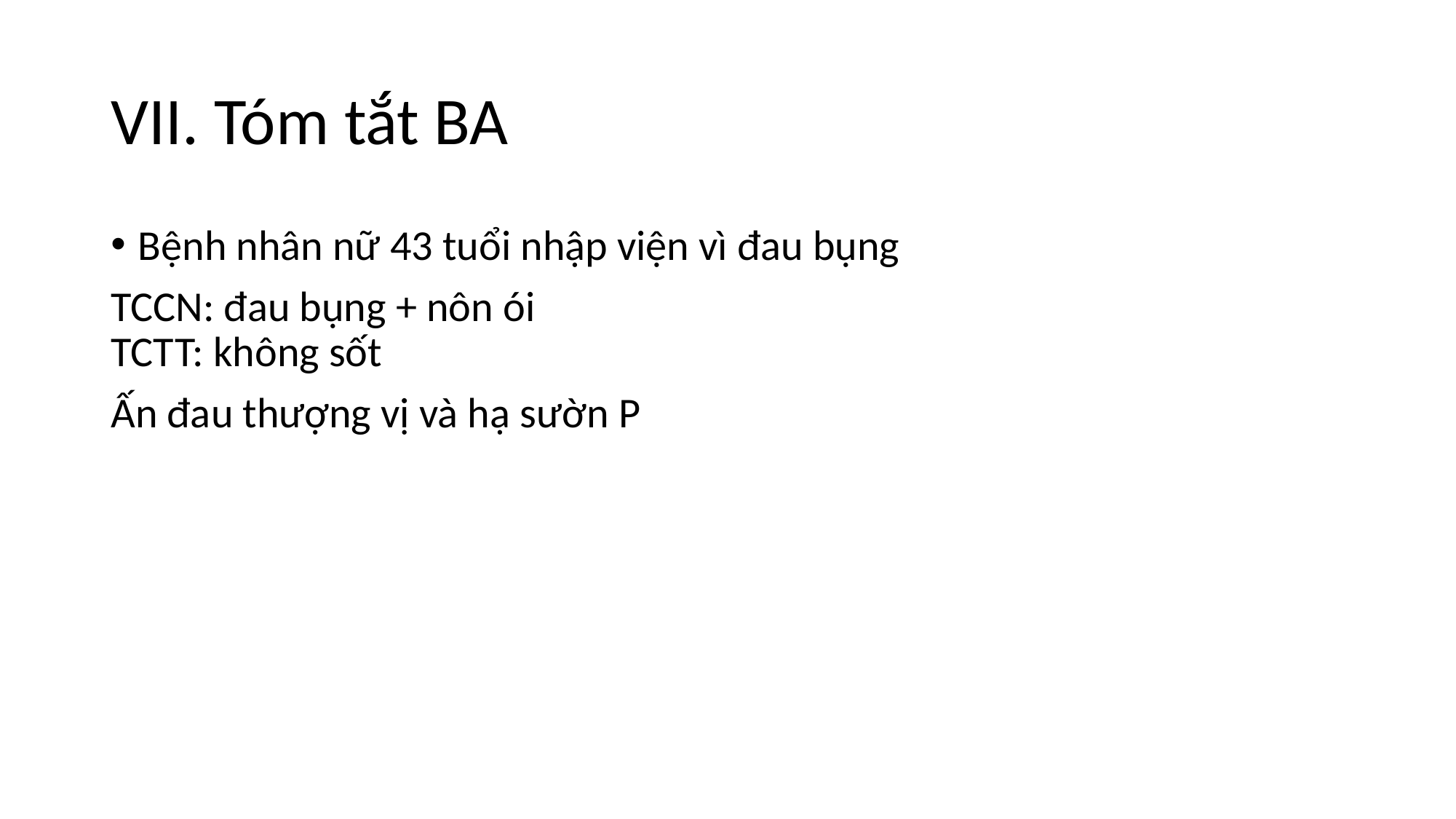

# VII. Tóm tắt BA
Bệnh nhân nữ 43 tuổi nhập viện vì đau bụng
TCCN: đau bụng + nôn ói
TCTT: không sốt
Ấn đau thượng vị và hạ sườn P